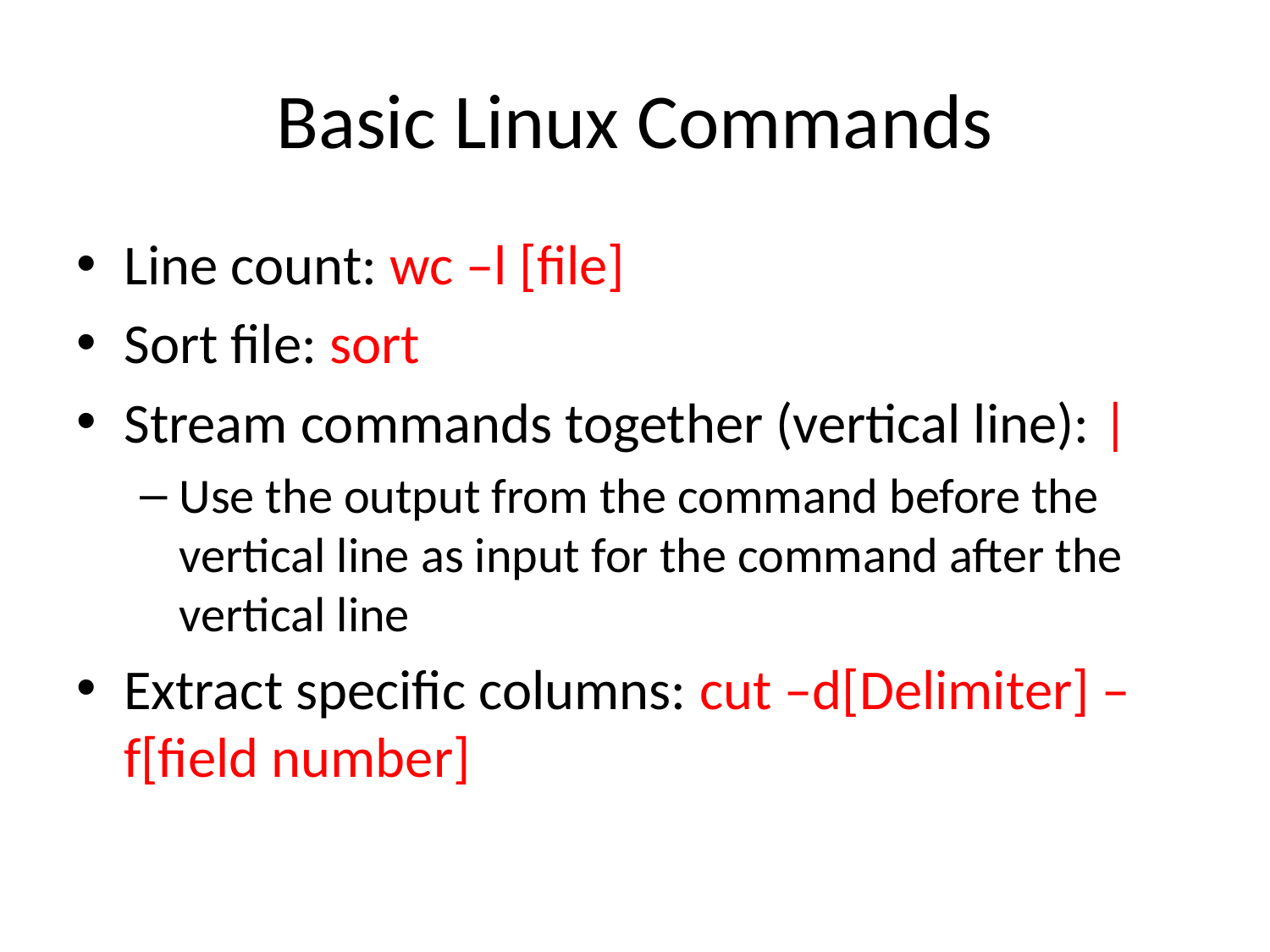

# Basic Linux Commands
Line count: wc –l [file]
Sort file: sort
Stream commands together (vertical line): |
Use the output from the command before the vertical line as input for the command after the vertical line
Extract specific columns: cut –d[Delimiter] –f[field number]